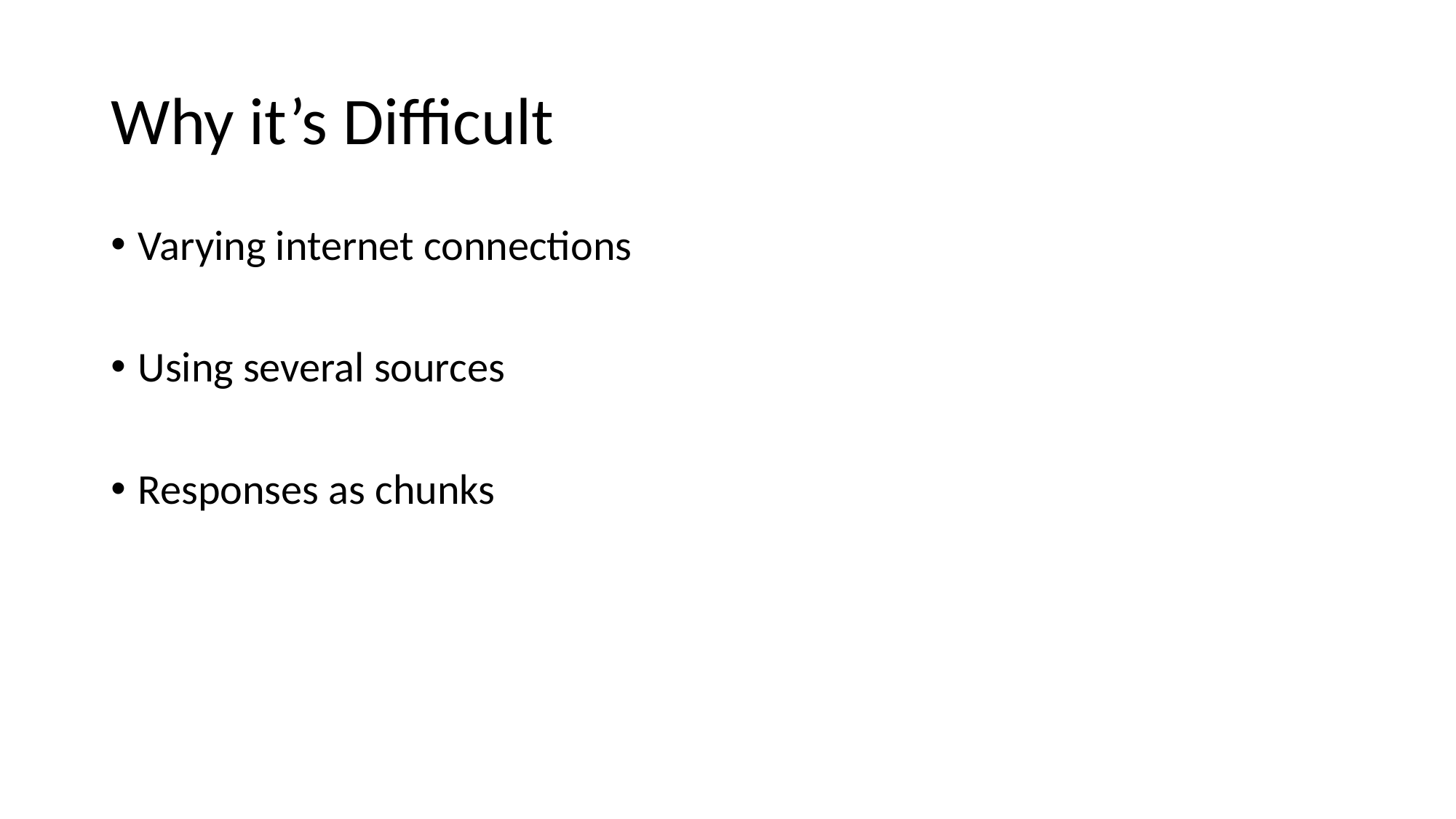

# Why it’s Difficult
Varying internet connections

Using several sources

Responses as chunks